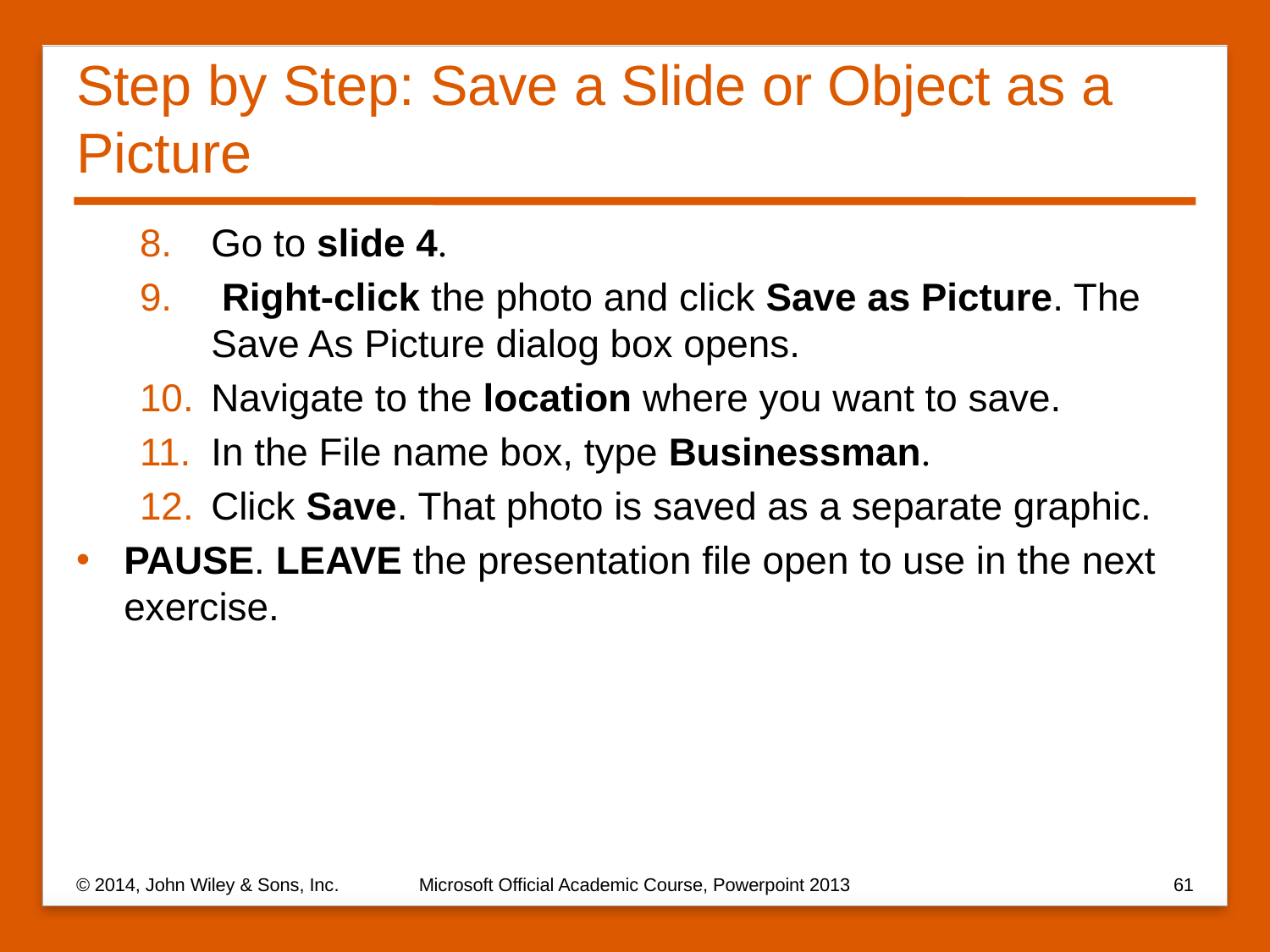

# Step by Step: Save a Slide or Object as a Picture
Go to slide 4.
 Right-click the photo and click Save as Picture. The Save As Picture dialog box opens.
Navigate to the location where you want to save.
In the File name box, type Businessman.
Click Save. That photo is saved as a separate graphic.
PAUSE. LEAVE the presentation file open to use in the next exercise.
© 2014, John Wiley & Sons, Inc.
Microsoft Official Academic Course, Powerpoint 2013
61